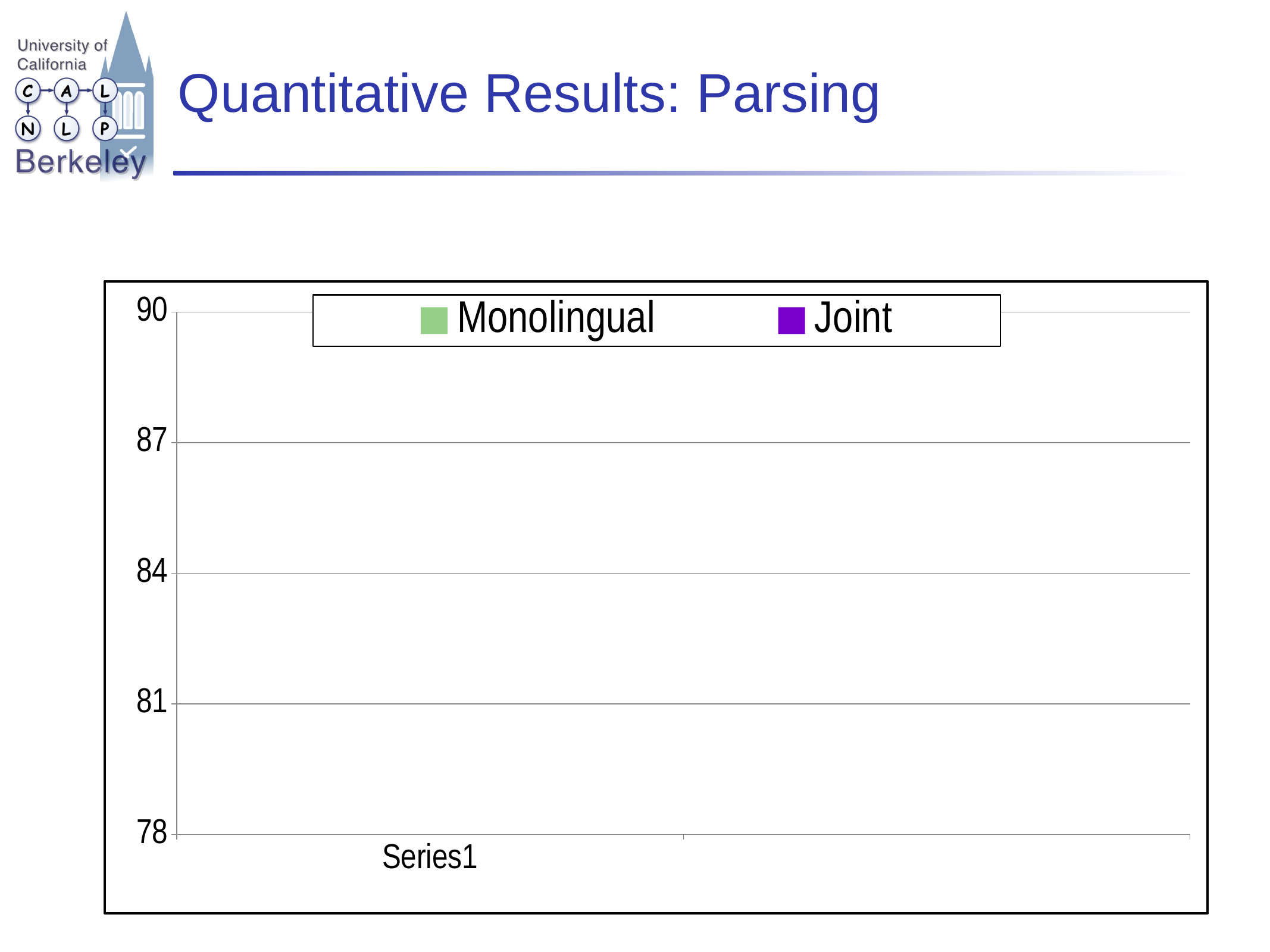

# Quantitative Results: Parsing

### Chart

| Category | Monolingual | Joint |
|---|---|---|
|  | None | None |
|  | None | None |